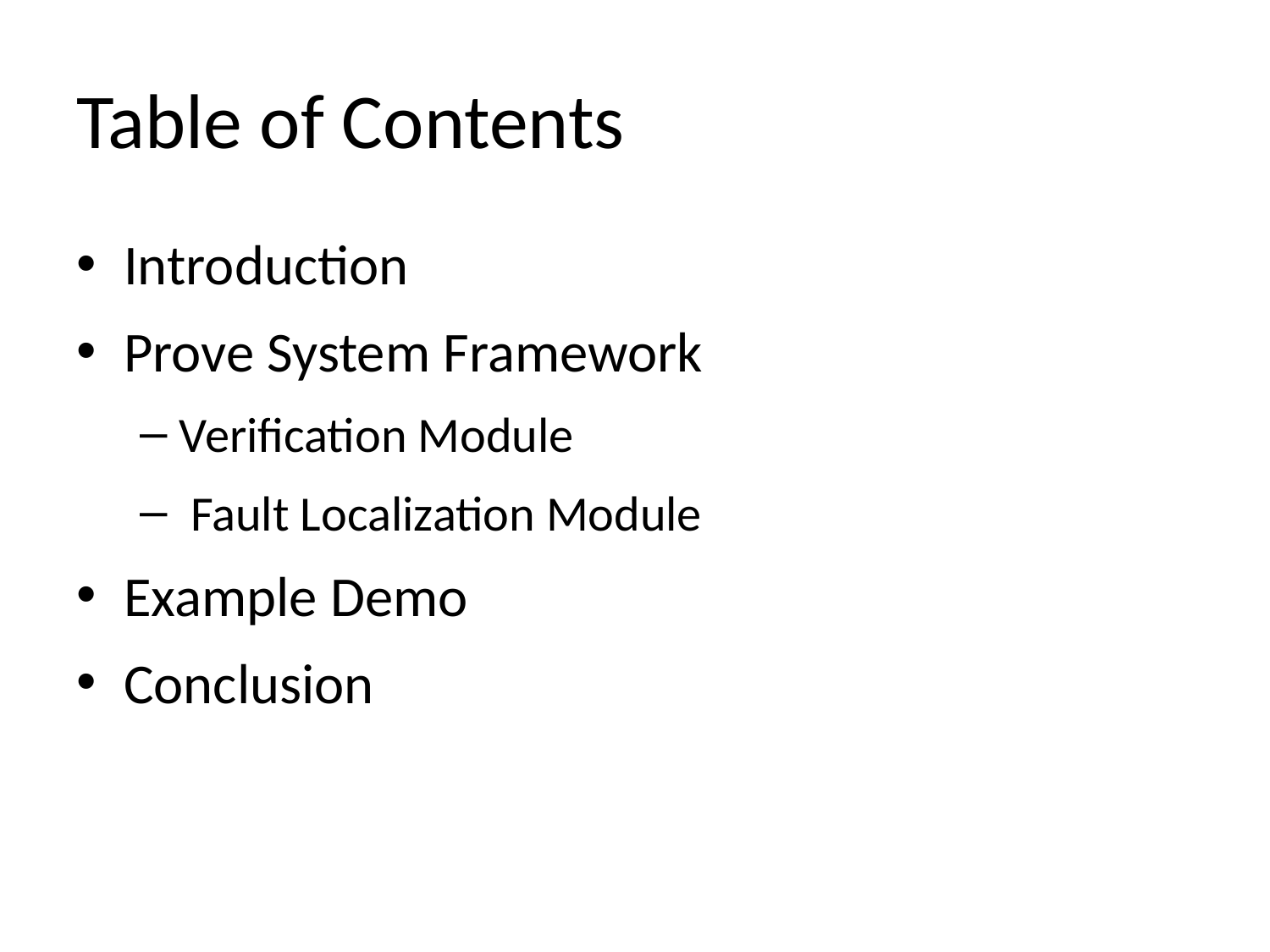

# Table of Contents
Introduction
Prove System Framework
Verification Module
 Fault Localization Module
Example Demo
Conclusion